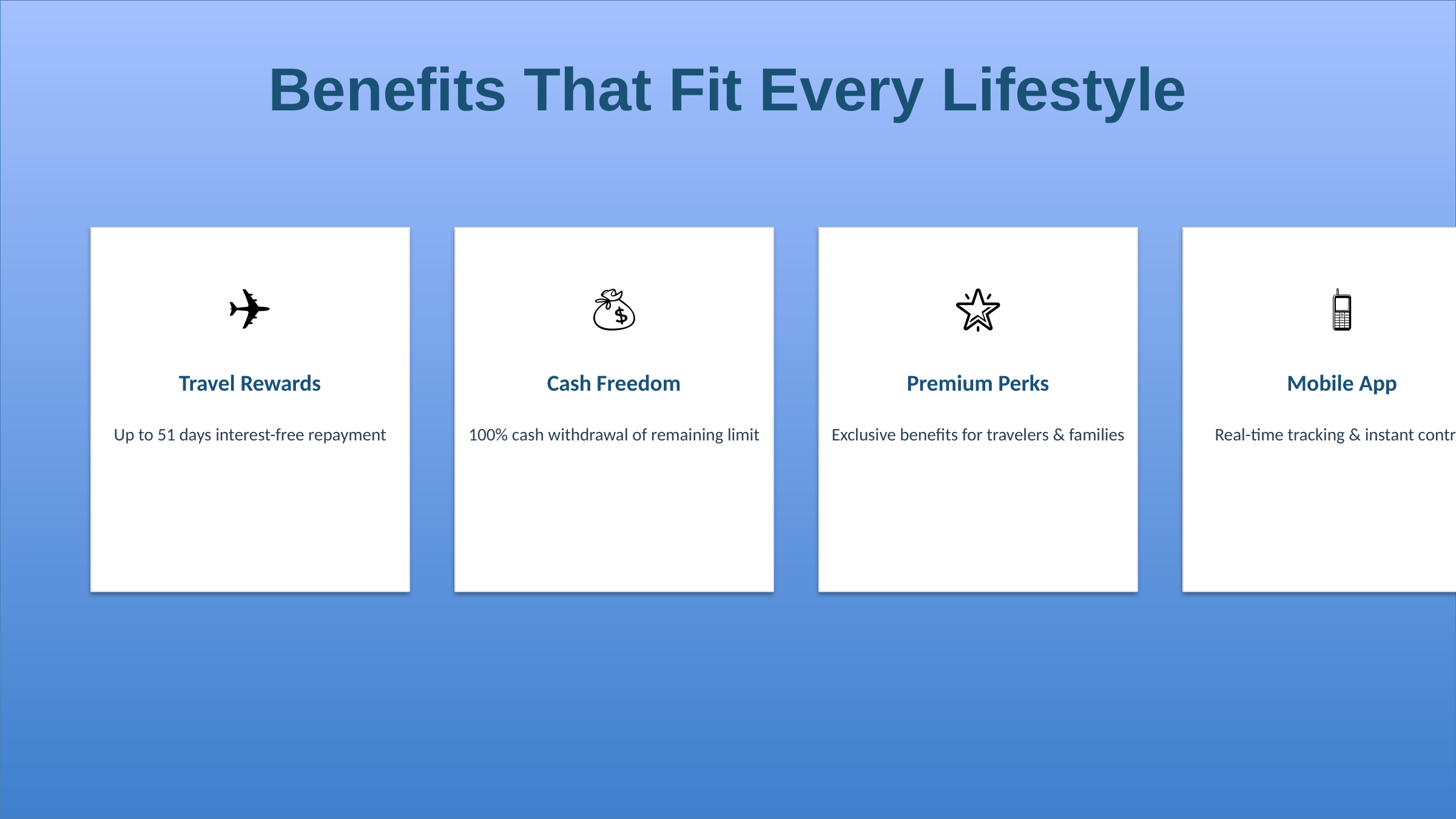

Benefits That Fit Every Lifestyle

✈️
💰
🌟
📱
Travel Rewards
Cash Freedom
Premium Perks
Mobile App
Up to 51 days interest-free repayment
100% cash withdrawal of remaining limit
Exclusive benefits for travelers & families
Real-time tracking & instant control